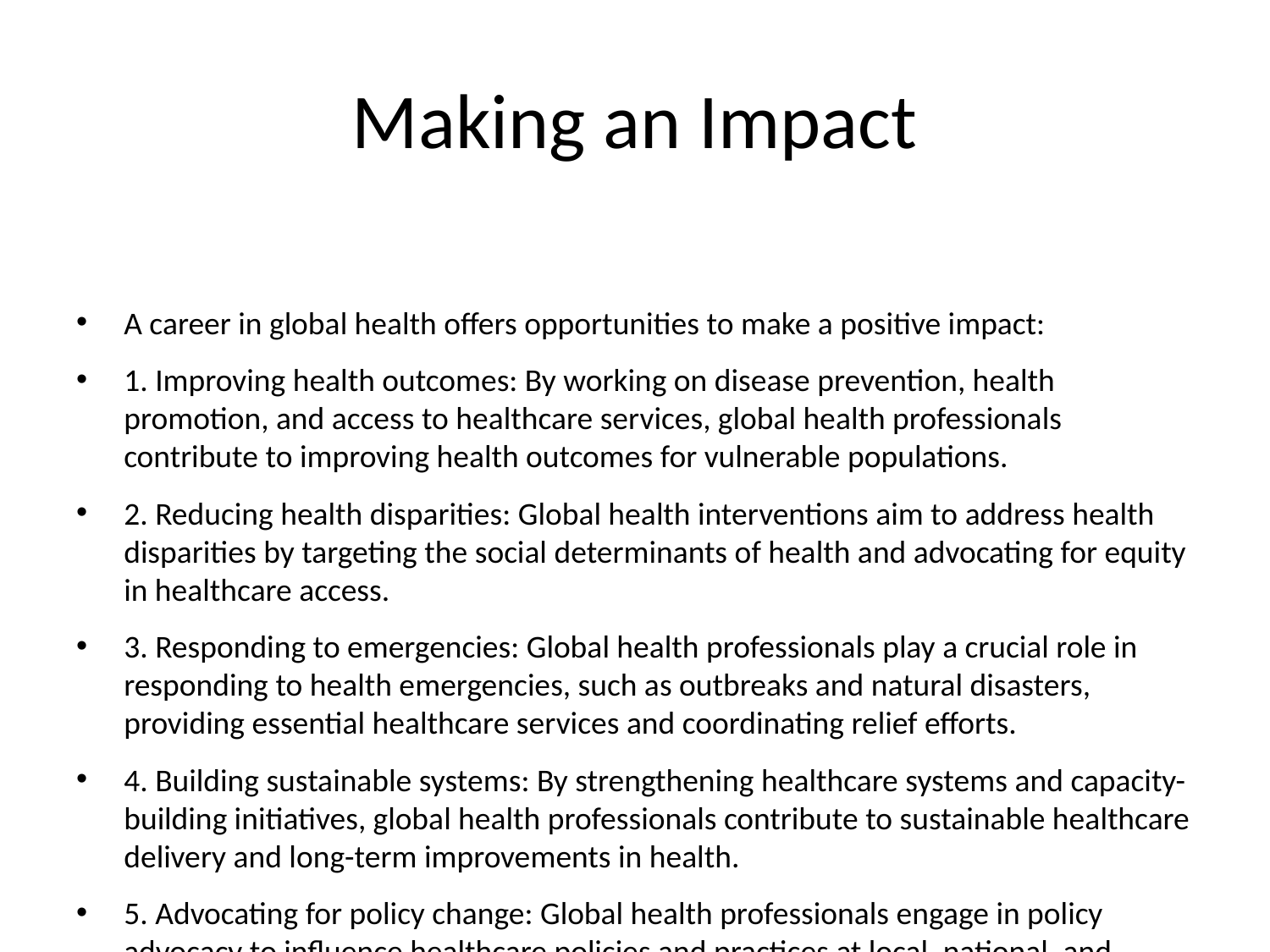

# Making an Impact

A career in global health offers opportunities to make a positive impact:
1. Improving health outcomes: By working on disease prevention, health promotion, and access to healthcare services, global health professionals contribute to improving health outcomes for vulnerable populations.
2. Reducing health disparities: Global health interventions aim to address health disparities by targeting the social determinants of health and advocating for equity in healthcare access.
3. Responding to emergencies: Global health professionals play a crucial role in responding to health emergencies, such as outbreaks and natural disasters, providing essential healthcare services and coordinating relief efforts.
4. Building sustainable systems: By strengthening healthcare systems and capacity-building initiatives, global health professionals contribute to sustainable healthcare delivery and long-term improvements in health.
5. Advocating for policy change: Global health professionals engage in policy advocacy to influence healthcare policies and practices at local, national, and international levels, addressing systemic challenges.